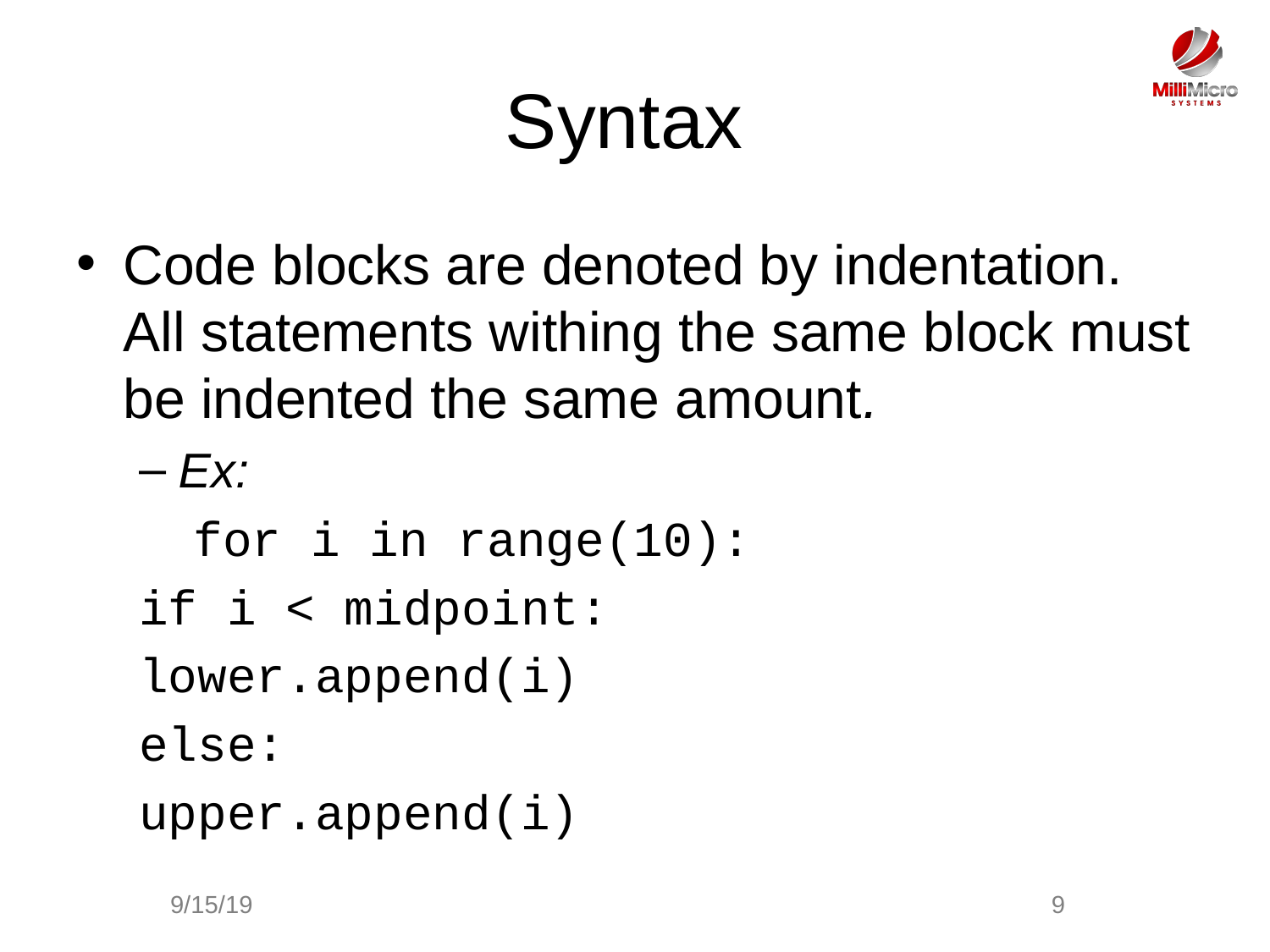

# Syntax
Code blocks are denoted by indentation. All statements withing the same block must be indented the same amount.
Ex:
	    for i in range(10):
		if i < midpoint:
			lower.append(i)
		else:
			upper.append(i)

9/15/19
9